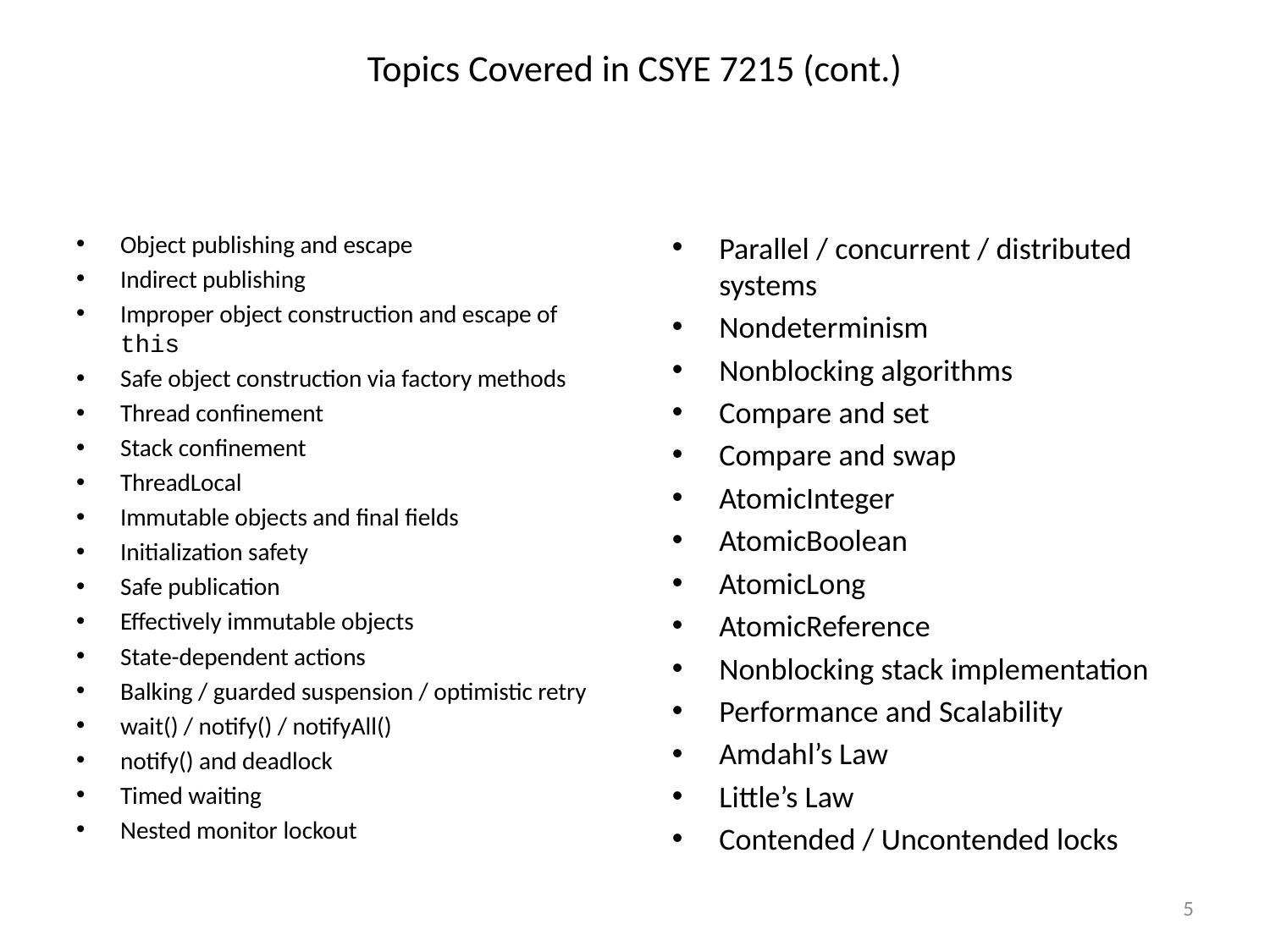

# Topics Covered in CSYE 7215 (cont.)
Object publishing and escape
Indirect publishing
Improper object construction and escape of this
Safe object construction via factory methods
Thread confinement
Stack confinement
ThreadLocal
Immutable objects and final fields
Initialization safety
Safe publication
Effectively immutable objects
State-dependent actions
Balking / guarded suspension / optimistic retry
wait() / notify() / notifyAll()
notify() and deadlock
Timed waiting
Nested monitor lockout

Parallel / concurrent / distributed systems
Nondeterminism
Nonblocking algorithms
Compare and set
Compare and swap
AtomicInteger
AtomicBoolean
AtomicLong
AtomicReference
Nonblocking stack implementation
Performance and Scalability
Amdahl’s Law
Little’s Law
Contended / Uncontended locks

5